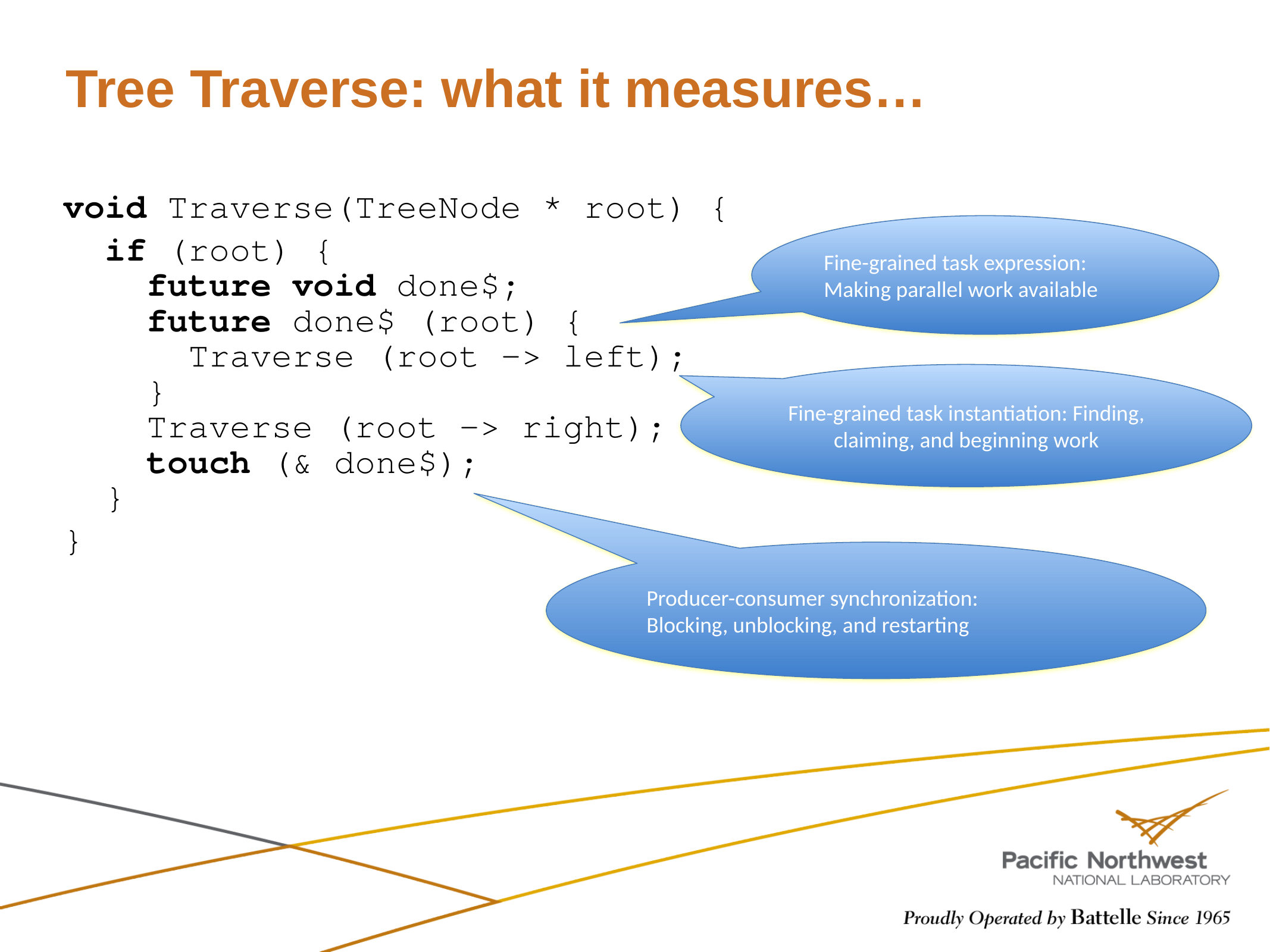

# Tree Traverse: what it measures…
void Traverse(TreeNode * root) {
  if (root) {
    future void done$;
    future done$ (root) {
      Traverse (root -> left);
    }
    Traverse (root -> right);
    touch (& done$);
  }
}

Fine-grained task expression:  Making parallel work available

Fine-grained task instantiation: Finding, claiming, and beginning work

Producer-consumer synchronization:
Blocking, unblocking, and restarting